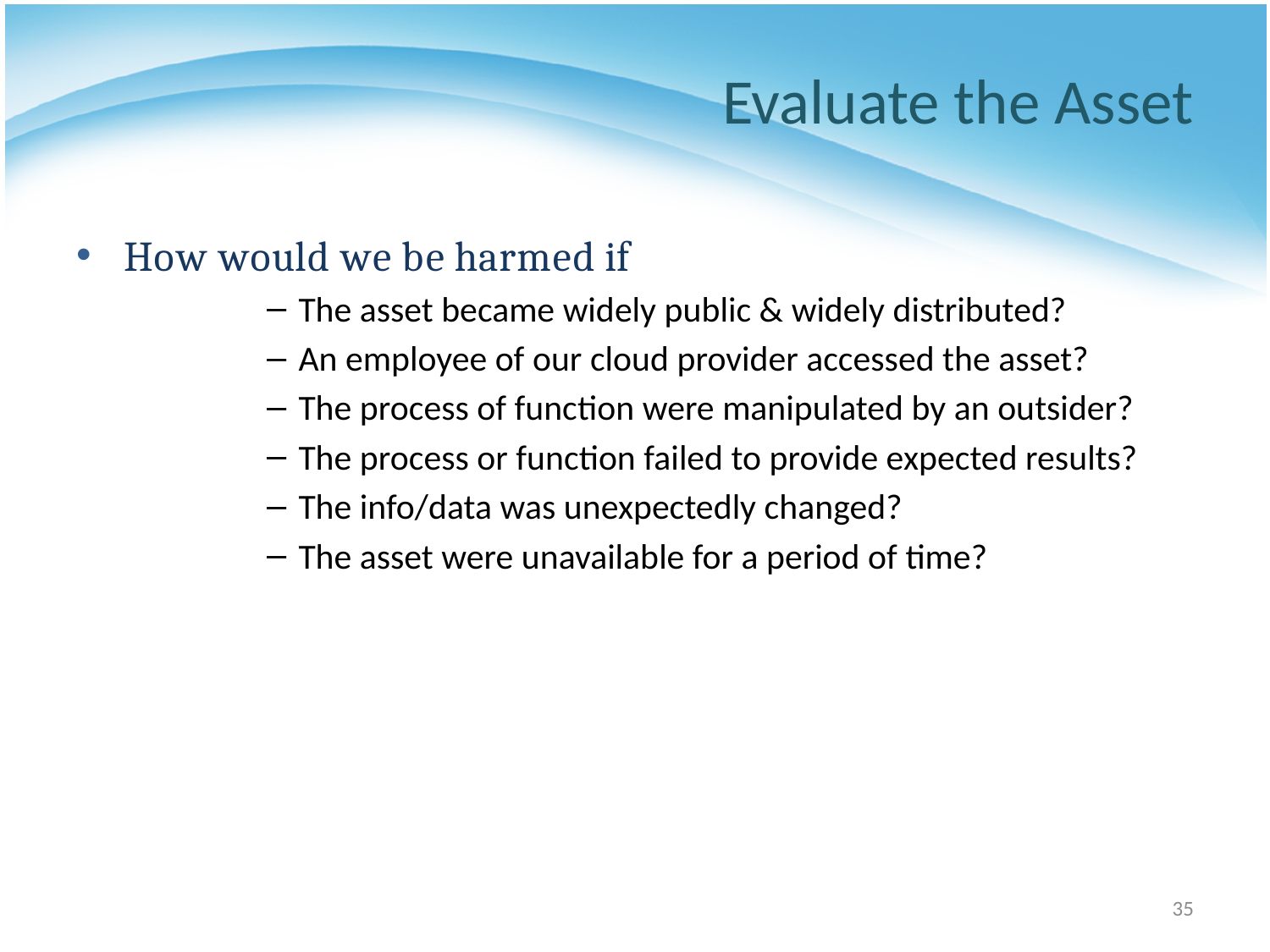

# Evaluate the Asset
How would we be harmed if
The asset became widely public & widely distributed?
An employee of our cloud provider accessed the asset?
The process of function were manipulated by an outsider?
The process or function failed to provide expected results?
The info/data was unexpectedly changed?
The asset were unavailable for a period of time?

35